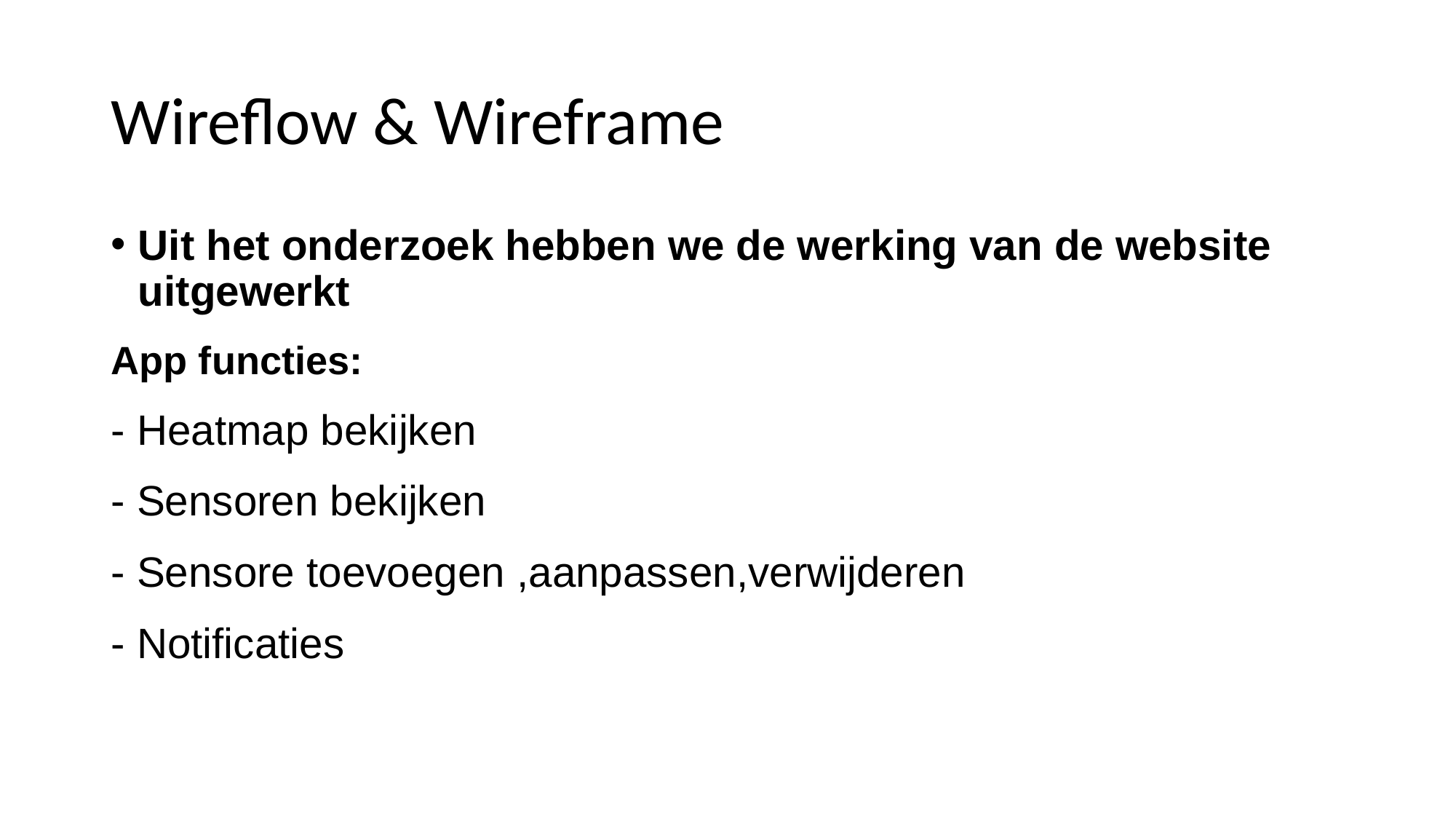

# Wireflow & Wireframe
Uit het onderzoek hebben we de werking van de website uitgewerkt
App functies:
- Heatmap bekijken
- Sensoren bekijken
- Sensore toevoegen ,aanpassen,verwijderen
- Notificaties